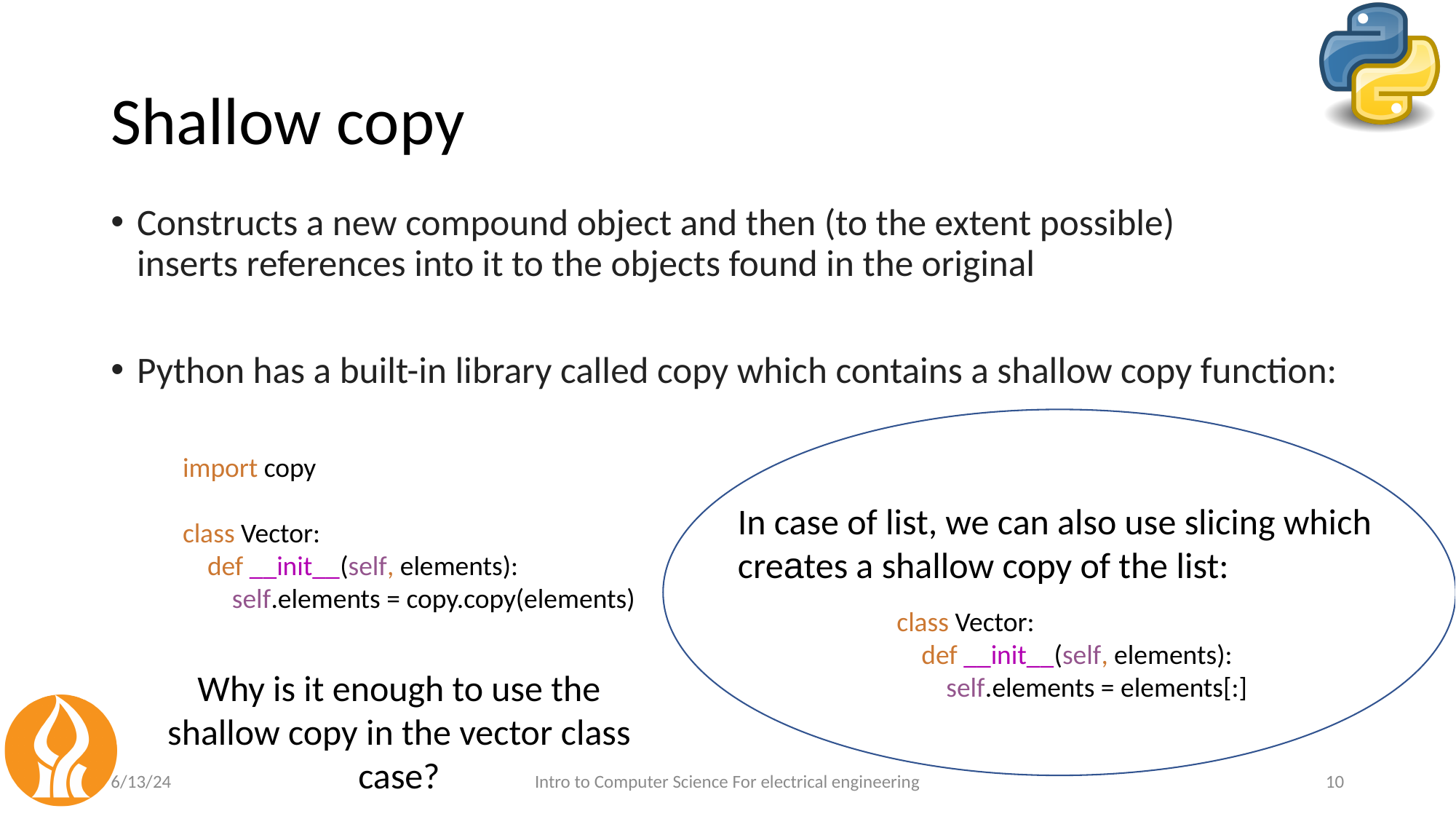

# Shallow copy
Constructs a new compound object and then (to the extent possible) inserts references into it to the objects found in the original

Python has a built-in library called copy which contains a shallow copy function:

import copy
class Vector:
    def __init__(self, elements):
        self.elements = copy.copy(elements)
In case of list, we can also use slicing which creates a shallow copy of the list:
class Vector:
    def __init__(self, elements):
        self.elements = elements[:]
Why is it enough to use the shallow copy in the vector class case?
6/13/24
Intro to Computer Science For electrical engineering
10